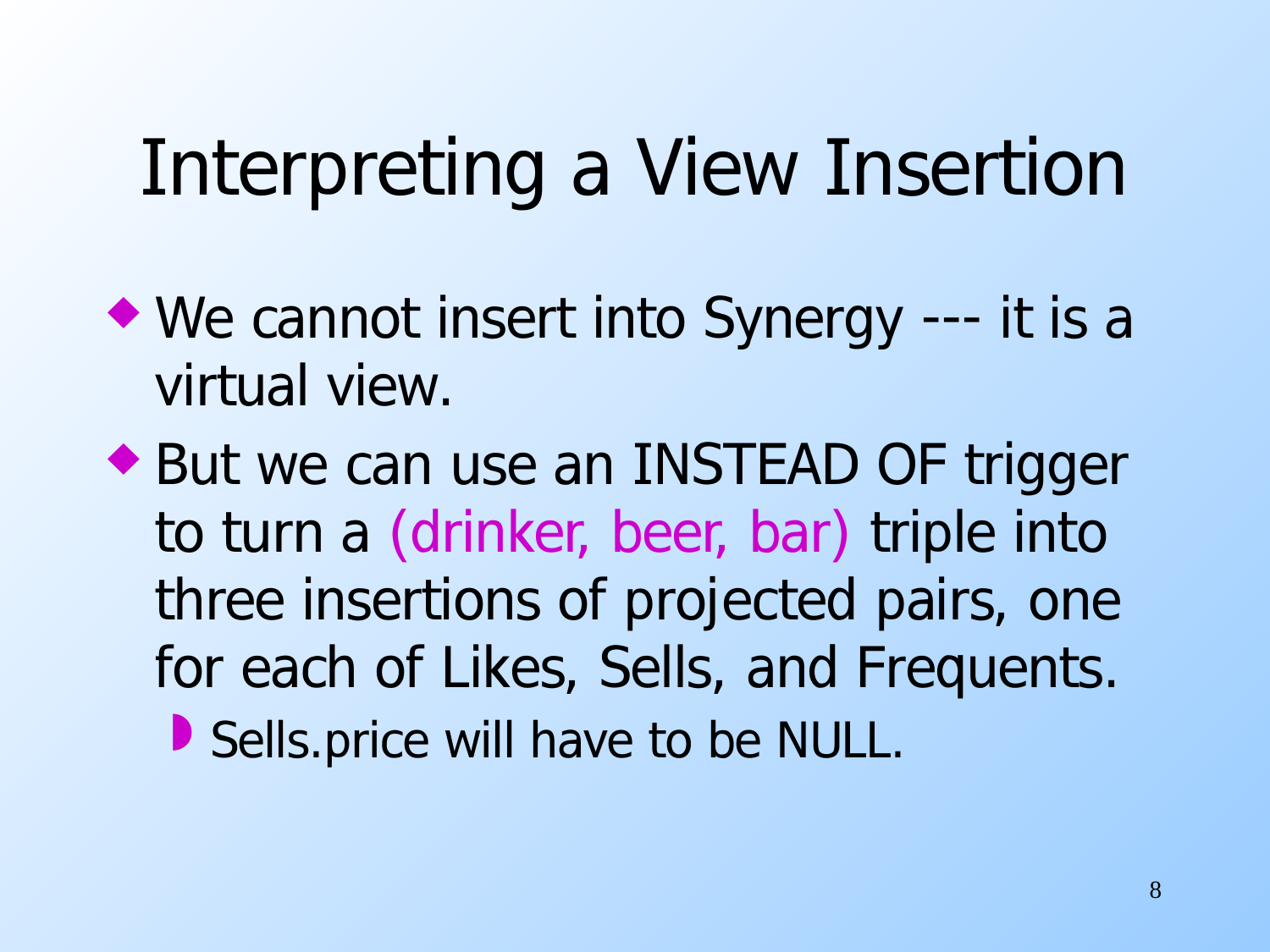

# Interpreting a View Insertion
We cannot insert into Synergy --- it is a virtual view.
But we can use an INSTEAD OF trigger to turn a (drinker, beer, bar) triple into three insertions of projected pairs, one for each of Likes, Sells, and Frequents.
Sells.price will have to be NULL.
8